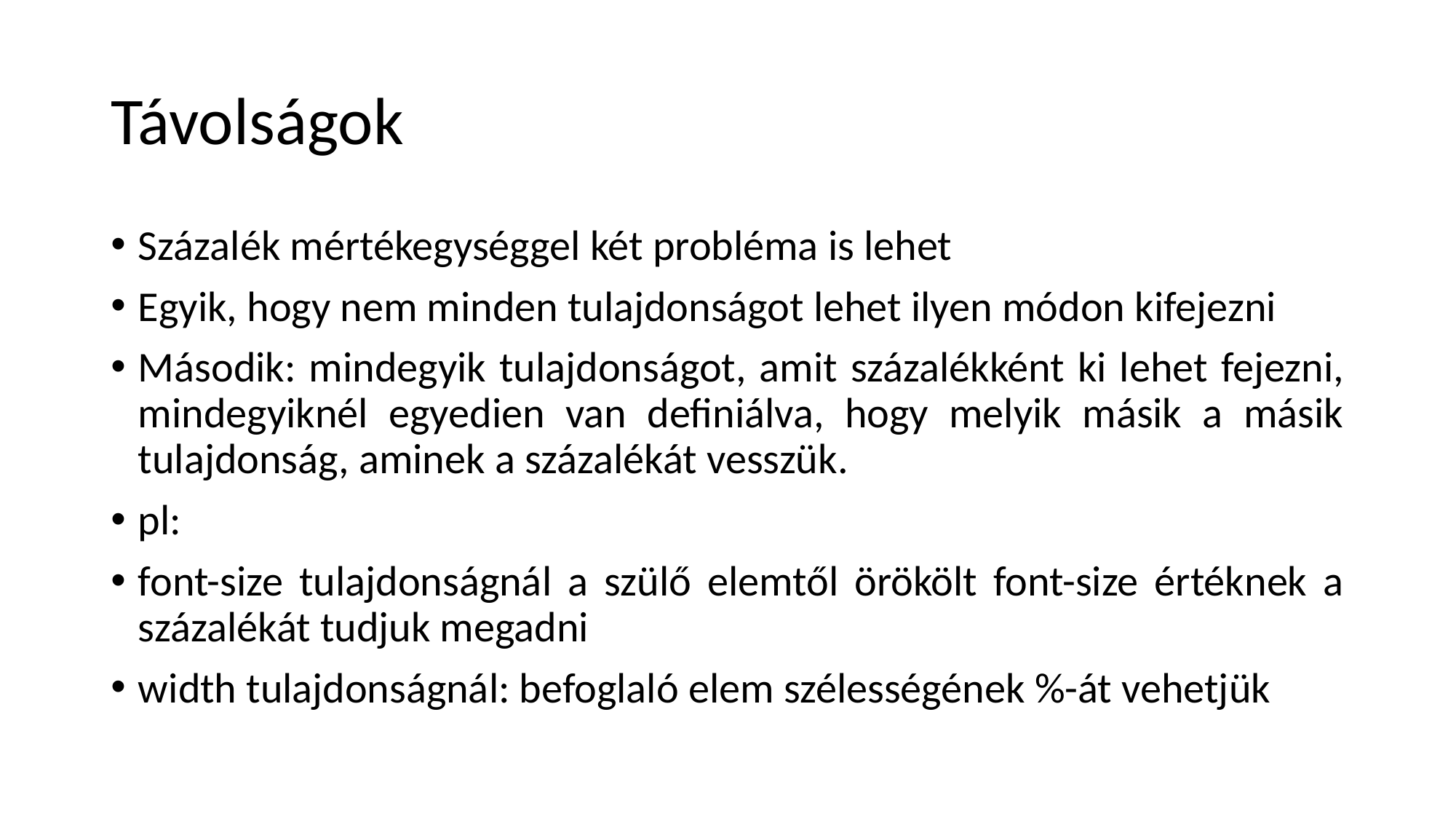

# Távolságok
Százalék mértékegységgel két probléma is lehet
Egyik, hogy nem minden tulajdonságot lehet ilyen módon kifejezni
Második: mindegyik tulajdonságot, amit százalékként ki lehet fejezni, mindegyiknél egyedien van definiálva, hogy melyik másik a másik tulajdonság, aminek a százalékát vesszük.
pl:
font-size tulajdonságnál a szülő elemtől örökölt font-size értéknek a százalékát tudjuk megadni
width tulajdonságnál: befoglaló elem szélességének %-át vehetjük